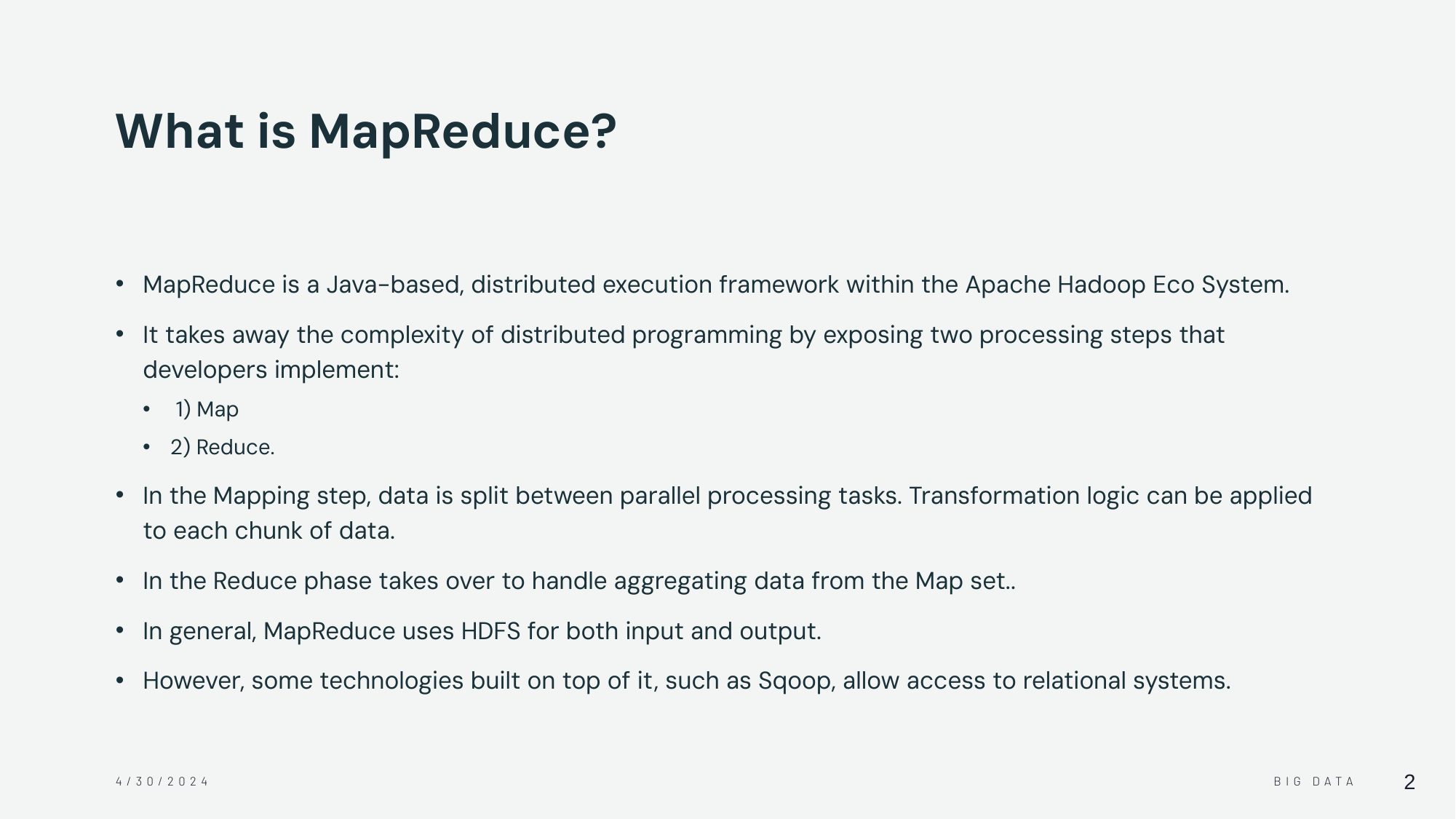

# What is MapReduce?
MapReduce is a Java-based, distributed execution framework within the Apache Hadoop Eco System.
It takes away the complexity of distributed programming by exposing two processing steps that developers implement:
 1) Map
2) Reduce.
In the Mapping step, data is split between parallel processing tasks. Transformation logic can be applied to each chunk of data.
In the Reduce phase takes over to handle aggregating data from the Map set..
In general, MapReduce uses HDFS for both input and output.
However, some technologies built on top of it, such as Sqoop, allow access to relational systems.
4/30/2024
Big data
2